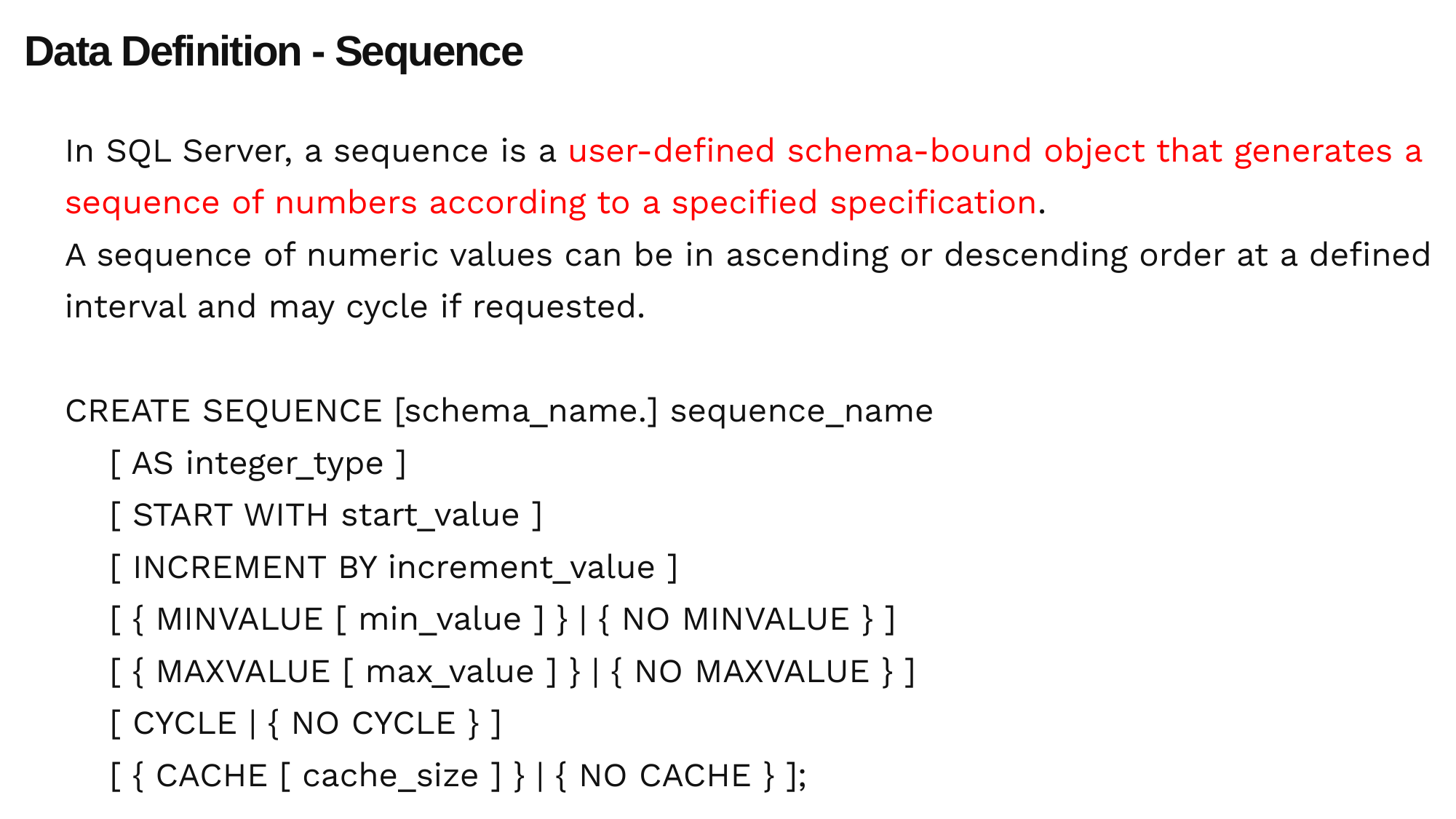

Data Definition - Sequence
In SQL Server, a sequence is a user-defined schema-bound object that generates a sequence of numbers according to a specified specification.
A sequence of numeric values can be in ascending or descending order at a defined interval and may cycle if requested.

CREATE SEQUENCE [schema_name.] sequence_name
    [ AS integer_type ]
    [ START WITH start_value ]
    [ INCREMENT BY increment_value ]
    [ { MINVALUE [ min_value ] } | { NO MINVALUE } ]
    [ { MAXVALUE [ max_value ] } | { NO MAXVALUE } ]
    [ CYCLE | { NO CYCLE } ]
    [ { CACHE [ cache_size ] } | { NO CACHE } ];